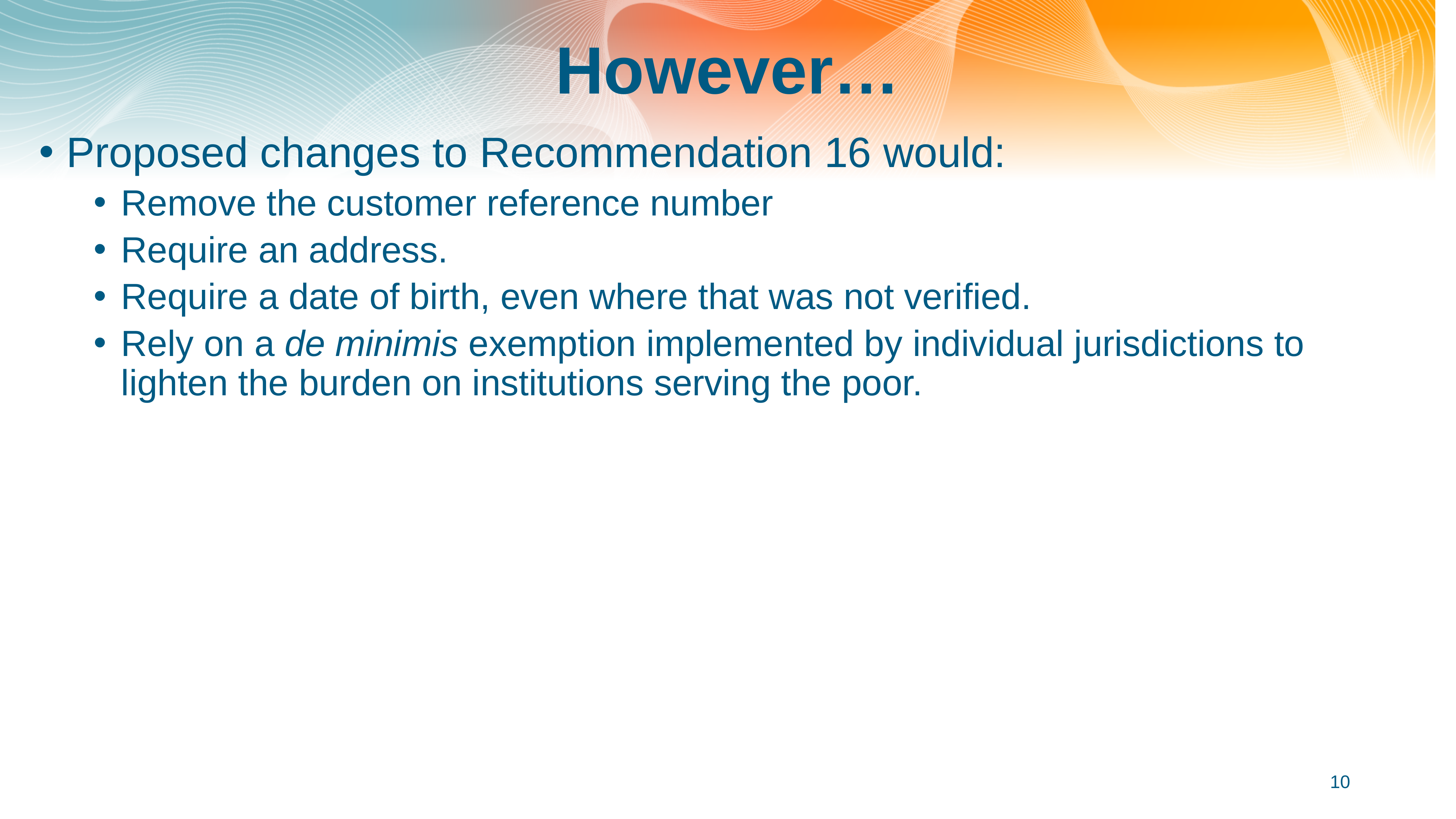

# However…
Proposed changes to Recommendation 16 would:
Remove the customer reference number
Require an address.
Require a date of birth, even where that was not verified.
Rely on a de minimis exemption implemented by individual jurisdictions to lighten the burden on institutions serving the poor.
10